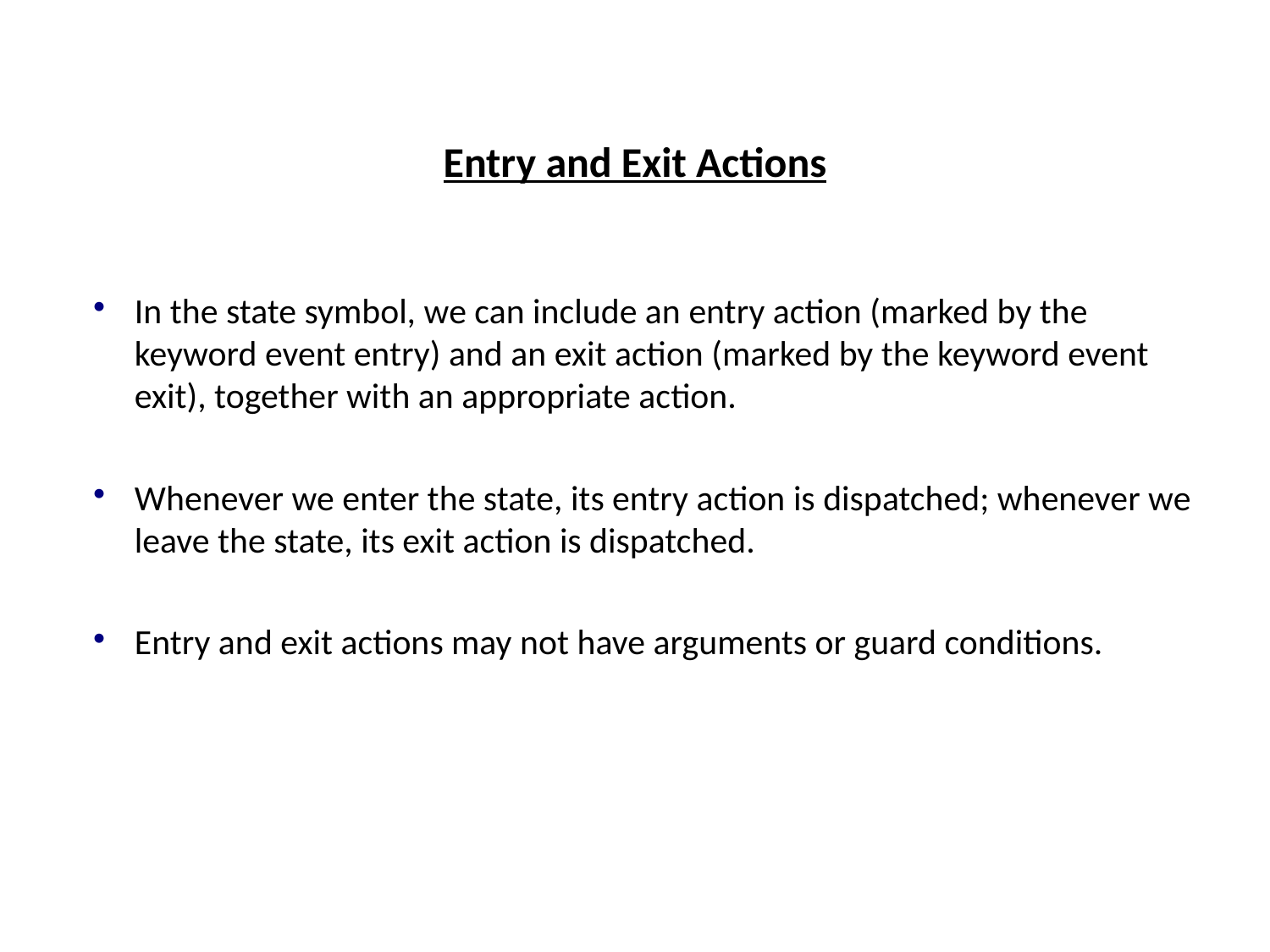

# Entry and Exit Actions

In the state symbol, we can include an entry action (marked by the keyword event entry) and an exit action (marked by the keyword event exit), together with an appropriate action.

Whenever we enter the state, its entry action is dispatched; whenever we leave the state, its exit action is dispatched.

Entry and exit actions may not have arguments or guard conditions.